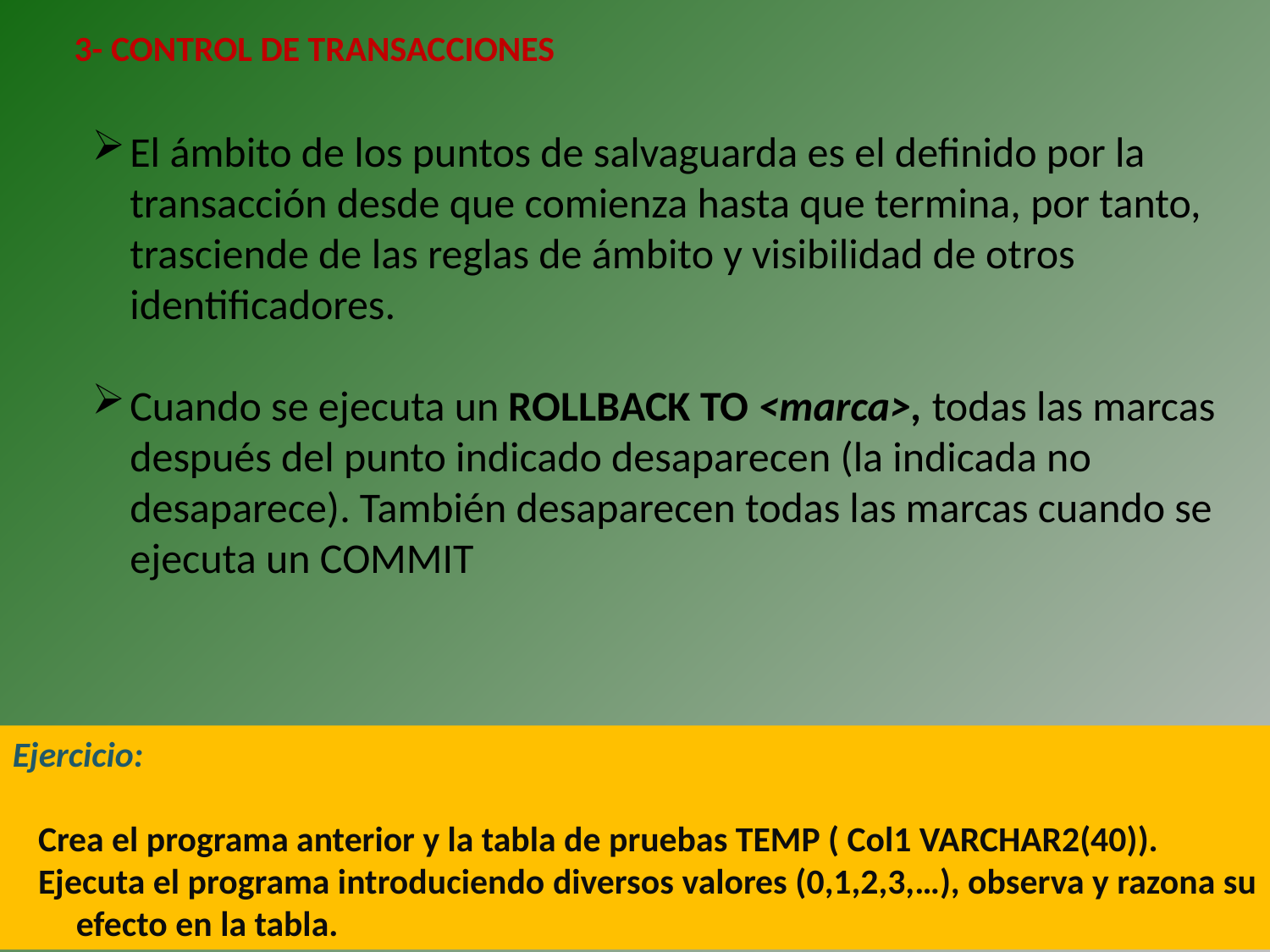

3- CONTROL DE TRANSACCIONES
El ámbito de los puntos de salvaguarda es el definido por la transacción desde que comienza hasta que termina, por tanto, trasciende de las reglas de ámbito y visibilidad de otros identificadores.

Cuando se ejecuta un ROLLBACK TO <marca>, todas las marcas después del punto indicado desaparecen (la indicada no desaparece). También desaparecen todas las marcas cuando se ejecuta un COMMIT
Ejercicio:

Crea el programa anterior y la tabla de pruebas TEMP ( Col1 VARCHAR2(40)).
Ejecuta el programa introduciendo diversos valores (0,1,2,3,…), observa y razona su efecto en la tabla.